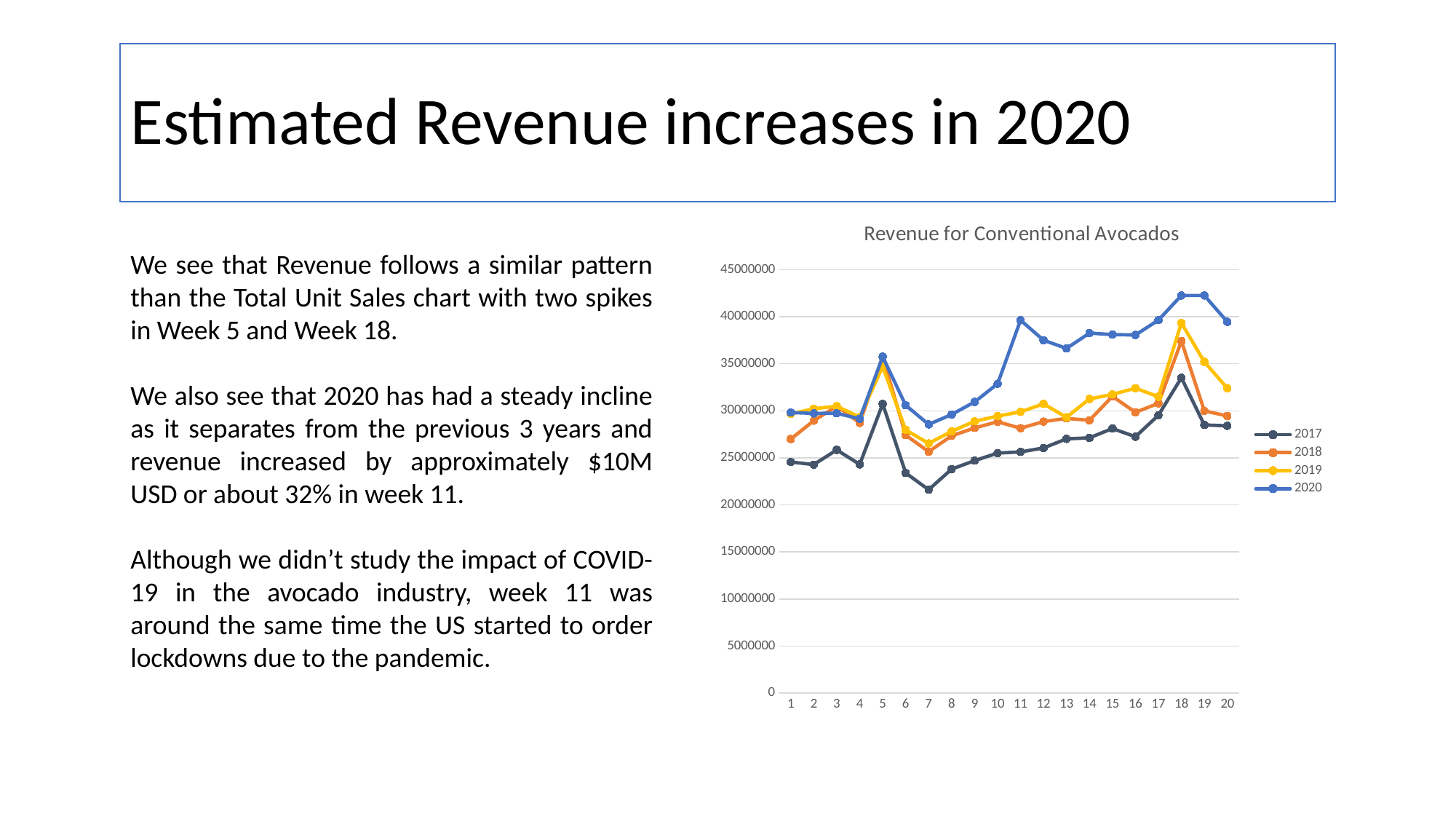

# Estimated Revenue increases in 2020

### Chart: Revenue for Conventional Avocados

| Category | 2017 | 2018 | 2019 | 2020 |
|---|---|---|---|---|
| 1 | 24556232.8434 | 26997535.834700003 | 29676365.8434 | 29814720.874600008 |
| 2 | 24283329.013900004 | 28951116.942900002 | 30219075.086100005 | 29722324.795000006 |
| 3 | 25842539.7029 | 30487853.49949999 | 30489311.183599994 | 29732490.795600004 |
| 4 | 24304743.693699997 | 28715521.546799995 | 29335335.0582 | 29150931.8269 |
| 5 | 30729497.153500002 | 35740179.5617 | 34698497.26450001 | 35748407.12160001 |
| 6 | 23390656.053999998 | 27417212.596899997 | 27969036.577500004 | 30583193.128700003 |
| 7 | 21607095.316700004 | 25655994.810899995 | 26536835.281899996 | 28557777.48729999 |
| 8 | 23799250.257699996 | 27334244.064999998 | 27811950.045099992 | 29601964.8198 |
| 9 | 24706680.135900006 | 28184835.98639999 | 28884491.583000004 | 30940647.9186 |
| 10 | 25506187.688200004 | 28836730.92069999 | 29435525.019300003 | 32868918.682399996 |
| 11 | 25631985.251799993 | 28148494.5791 | 29891517.2567 | 39628224.96160002 |
| 12 | 26048591.450600002 | 28852023.402500004 | 30735509.40629999 | 37501599.4528 |
| 13 | 27018729.27440001 | 29192324.019300003 | 29310598.546500005 | 36627948.90050001 |
| 14 | 27125417.743899994 | 28990183.805299997 | 31263253.628099997 | 38254538.855900005 |
| 15 | 28116318.997499995 | 31534216.320199996 | 31741546.355400015 | 38100207.06500001 |
| 16 | 27246737.4199 | 29840569.318099994 | 32405437.927699998 | 38055641.4427 |
| 17 | 29523627.216300003 | 30784454.370899998 | 31498979.197200008 | 39631762.6075 |
| 18 | 33507320.447600007 | 37409172.71540002 | 39343176.6091 | 42250045.296900004 |
| 19 | 28491962.608800005 | 29993563.9255 | 35194396.56769999 | 42255008.3278 |
| 20 | 28404528.345100004 | 29450623.2597 | 32409593.0154 | 39452343.868200004 |
We see that Revenue follows a similar pattern than the Total Unit Sales chart with two spikes in Week 5 and Week 18.

We also see that 2020 has had a steady incline as it separates from the previous 3 years and revenue increased by approximately $10M USD or about 32% in week 11.

Although we didn’t study the impact of COVID-19 in the avocado industry, week 11 was around the same time the US started to order lockdowns due to the pandemic.